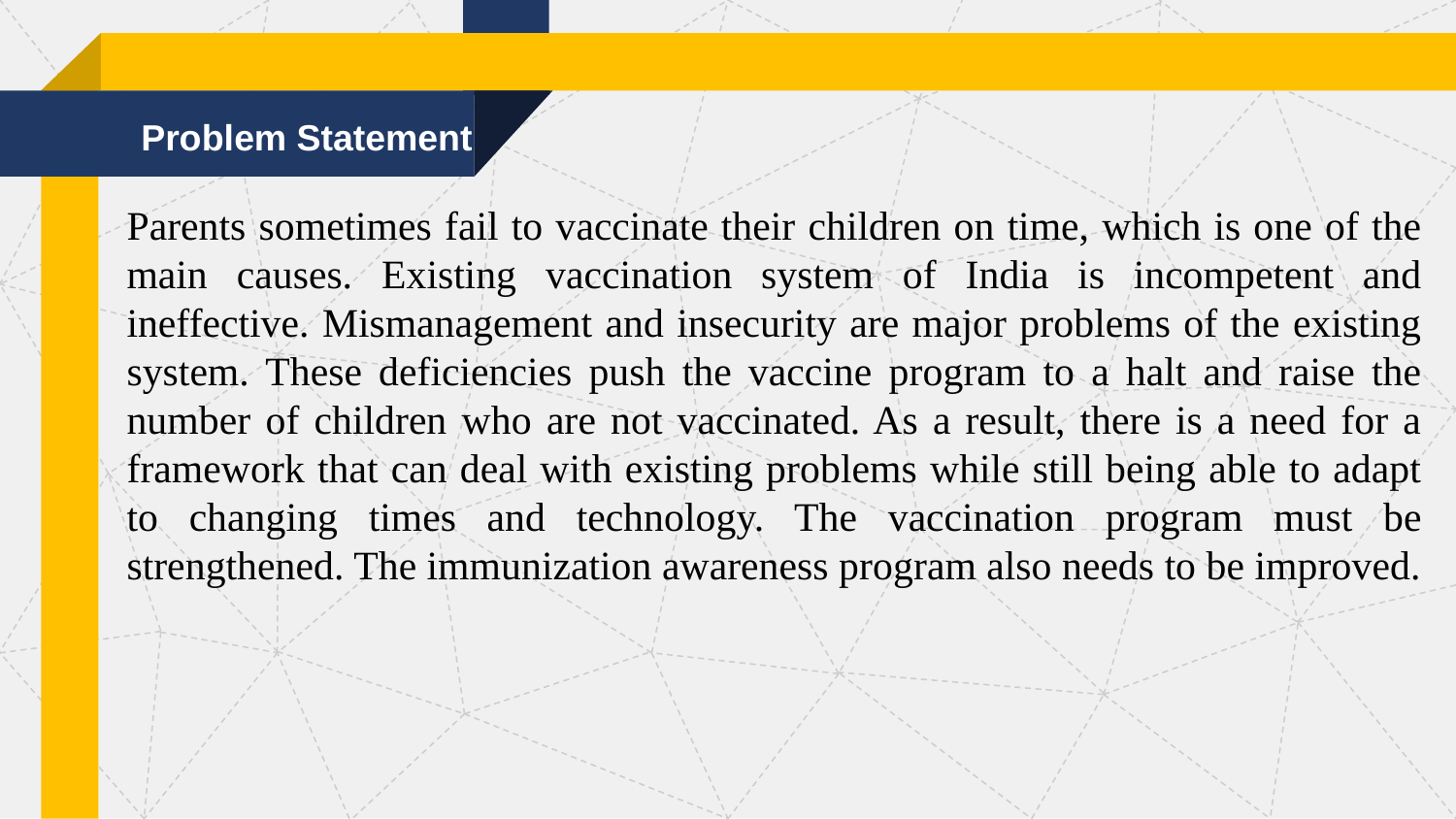

Problem Statement
Parents sometimes fail to vaccinate their children on time, which is one of the main causes. Existing vaccination system of India is incompetent and ineffective. Mismanagement and insecurity are major problems of the existing system. These deficiencies push the vaccine program to a halt and raise the number of children who are not vaccinated. As a result, there is a need for a framework that can deal with existing problems while still being able to adapt to changing times and technology. The vaccination program must be strengthened. The immunization awareness program also needs to be improved.